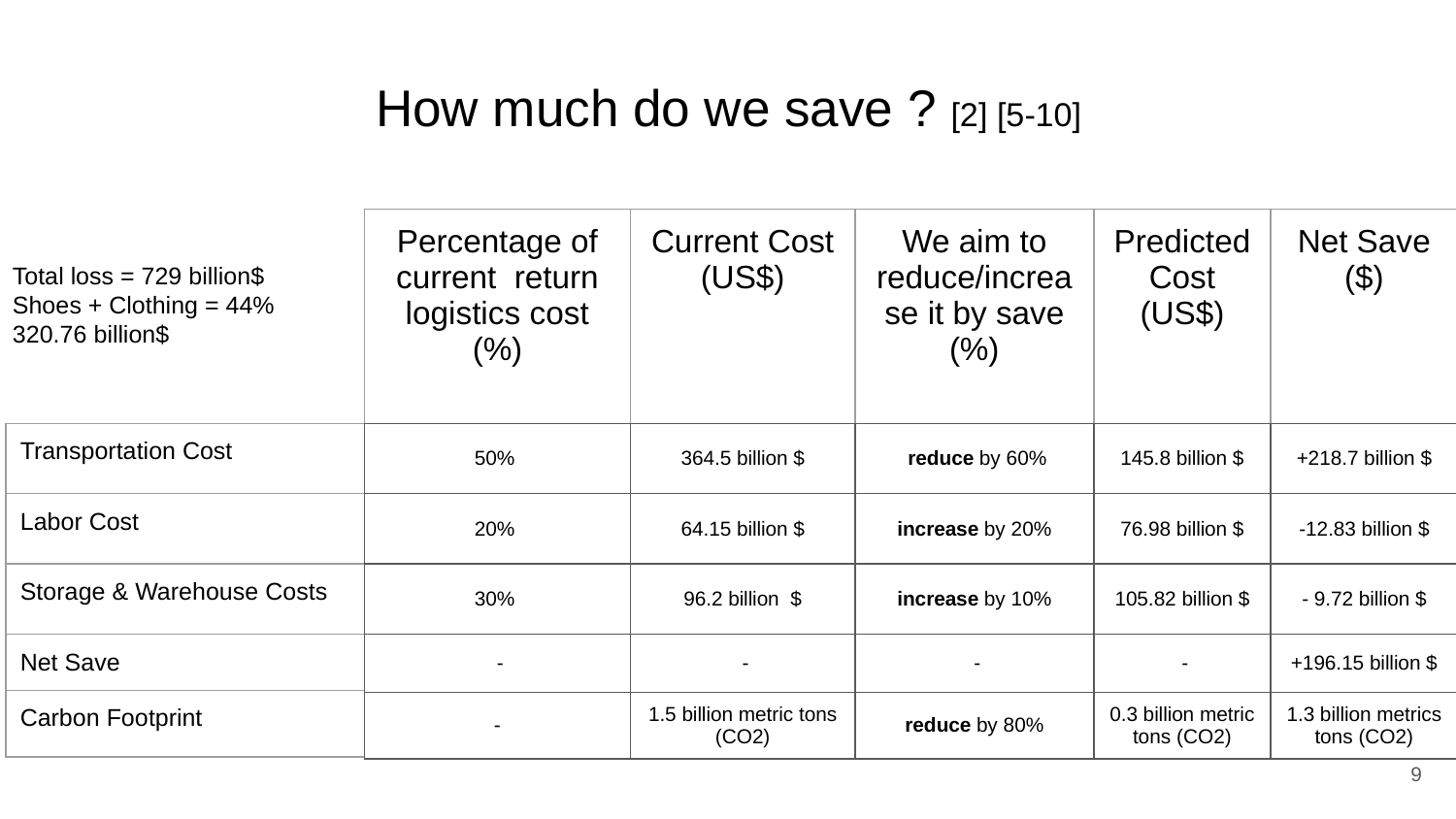

How much do we save ? [2] [5-10]
| We aim to reduce/increase it by save (%) |
| --- |
| reduce by 60% |
| increase by 20% |
| increase by 10% |
| - |
| reduce by 80% |
| Current Cost (US$) |
| --- |
| 364.5 billion $ |
| 64.15 billion $ |
| 96.2 billion $ |
| - |
| 1.5 billion metric tons (CO2) |
| Predicted Cost (US$) |
| --- |
| 145.8 billion $ |
| 76.98 billion $ |
| 105.82 billion $ |
| - |
| 0.3 billion metric tons (CO2) |
| Net Save ($) |
| --- |
| +218.7 billion $ |
| -12.83 billion $ |
| - 9.72 billion $ |
| +196.15 billion $ |
| 1.3 billion metrics tons (CO2) |
| Percentage of current return logistics cost (%) |
| --- |
| 50% |
| 20% |
| 30% |
| - |
| - |
Total loss = 729 billion$
Shoes + Clothing = 44%
320.76 billion$
| Transportation Cost |
| --- |
| Labor Cost |
| Storage & Warehouse Costs |
| Net Save |
| Carbon Footprint |
9